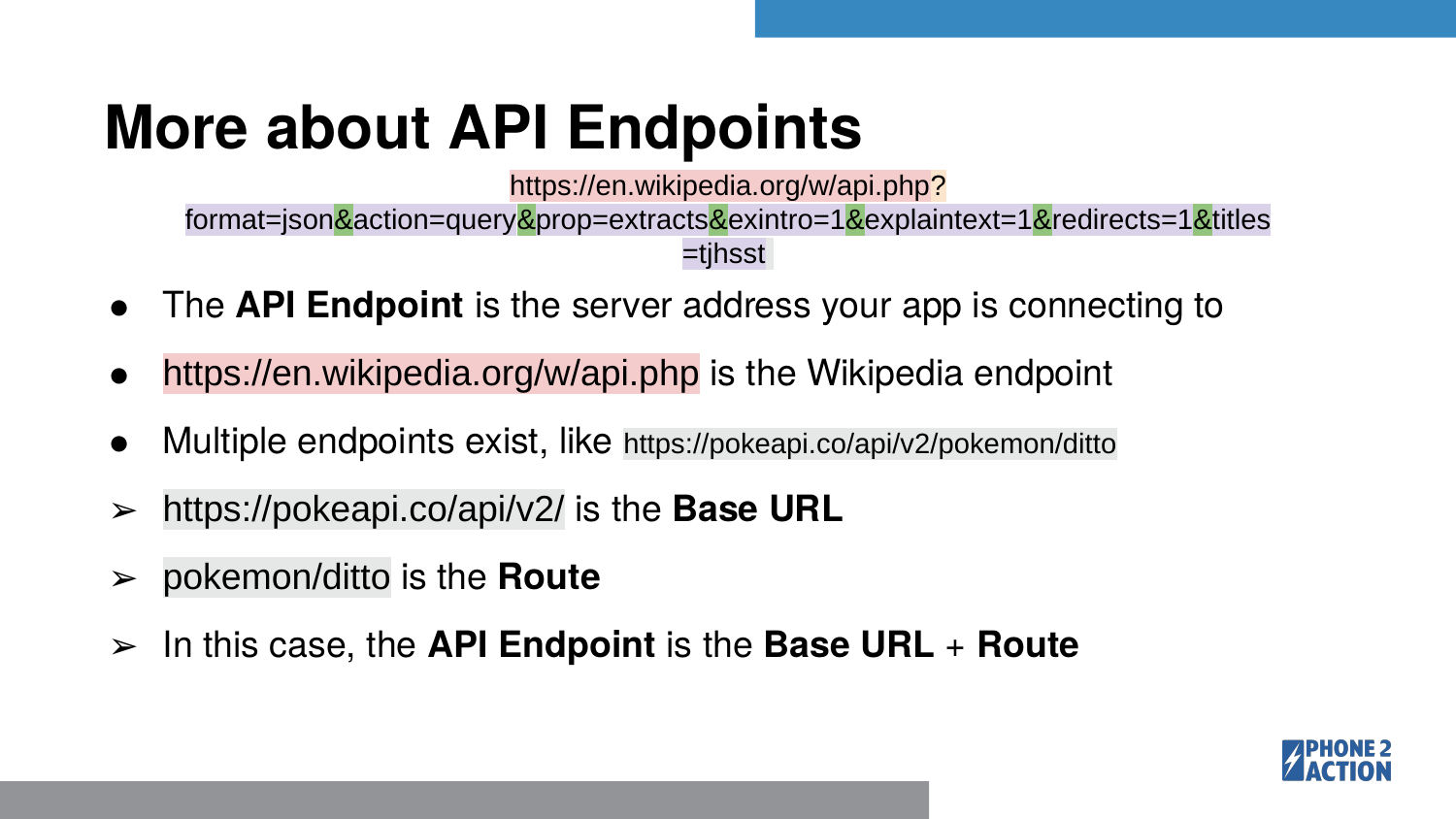

# More about API Endpoints
https://en.wikipedia.org/w/api.php?format=json&action=query&prop=extracts&exintro=1&explaintext=1&redirects=1&titles=tjhsst

The API Endpoint is the server address your app is connecting to
https://en.wikipedia.org/w/api.php is the Wikipedia endpoint
Multiple endpoints exist, like https://pokeapi.co/api/v2/pokemon/ditto
https://pokeapi.co/api/v2/ is the Base URL
pokemon/ditto is the Route
In this case, the API Endpoint is the Base URL + Route